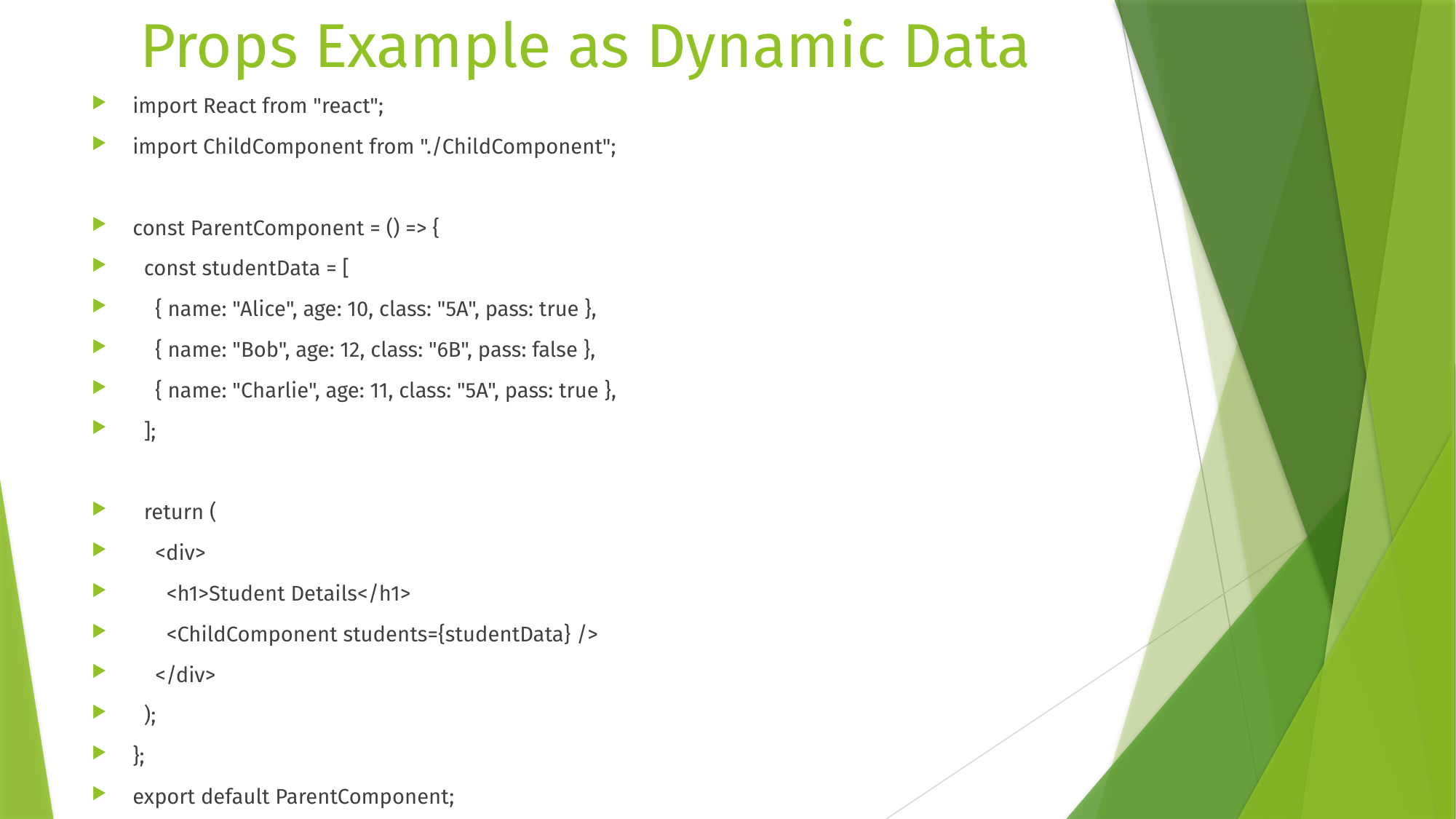

# Props Example as Dynamic Data
import React from "react";
import ChildComponent from "./ChildComponent";

const ParentComponent = () => {
  const studentData = [
    { name: "Alice", age: 10, class: "5A", pass: true },
    { name: "Bob", age: 12, class: "6B", pass: false },
    { name: "Charlie", age: 11, class: "5A", pass: true },
  ];

  return (
    <div>
      <h1>Student Details</h1>
      <ChildComponent students={studentData} />
    </div>
  );
};
export default ParentComponent;